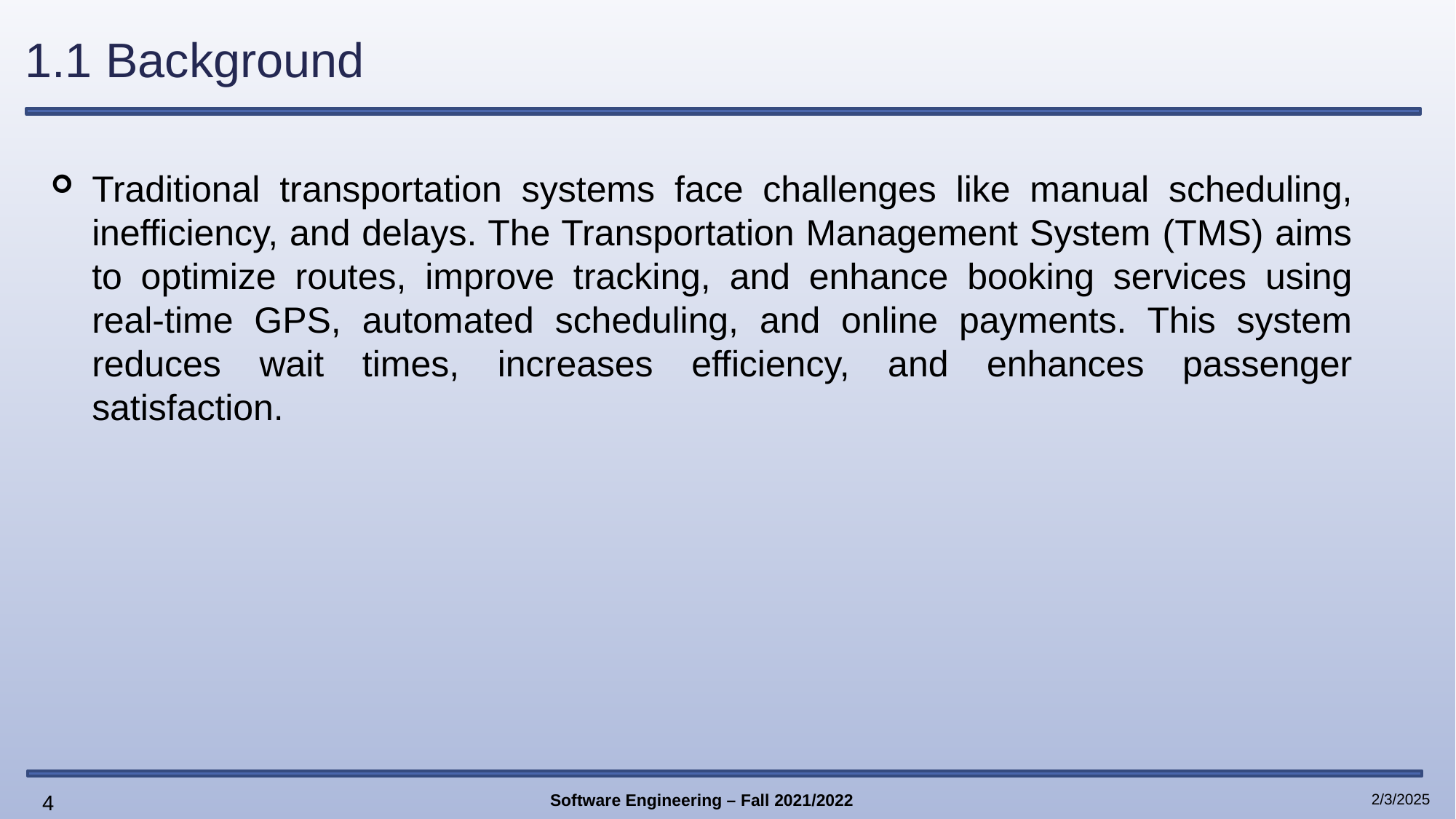

# 1.1 Background
Traditional transportation systems face challenges like manual scheduling, inefficiency, and delays. The Transportation Management System (TMS) aims to optimize routes, improve tracking, and enhance booking services using real-time GPS, automated scheduling, and online payments. This system reduces wait times, increases efficiency, and enhances passenger satisfaction.
4
Software Engineering – Fall 2021/2022
2/3/2025